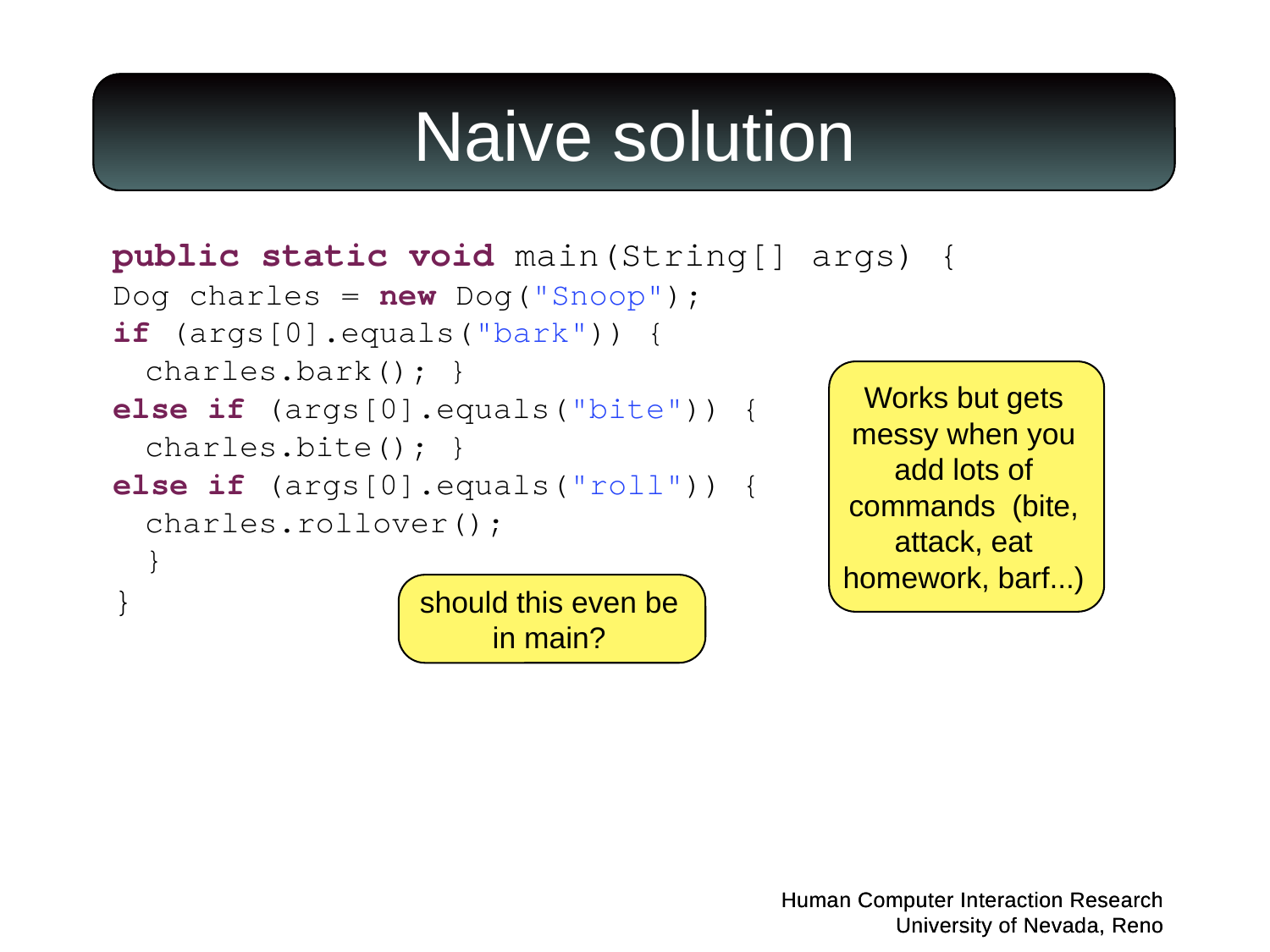

# Naive solution

public static void main(String[] args) {
Dog charles = new Dog("Snoop");
if (args[0].equals("bark")) {
charles.bark(); }
else if (args[0].equals("bite")) {
charles.bite(); }
else if (args[0].equals("roll")) {
charles.rollover();
}
}
Works but gets messy when you add lots of commands  (bite, attack, eat homework, barf...)
should this even be in main?
Human Computer Interaction Research
University of Nevada, Reno